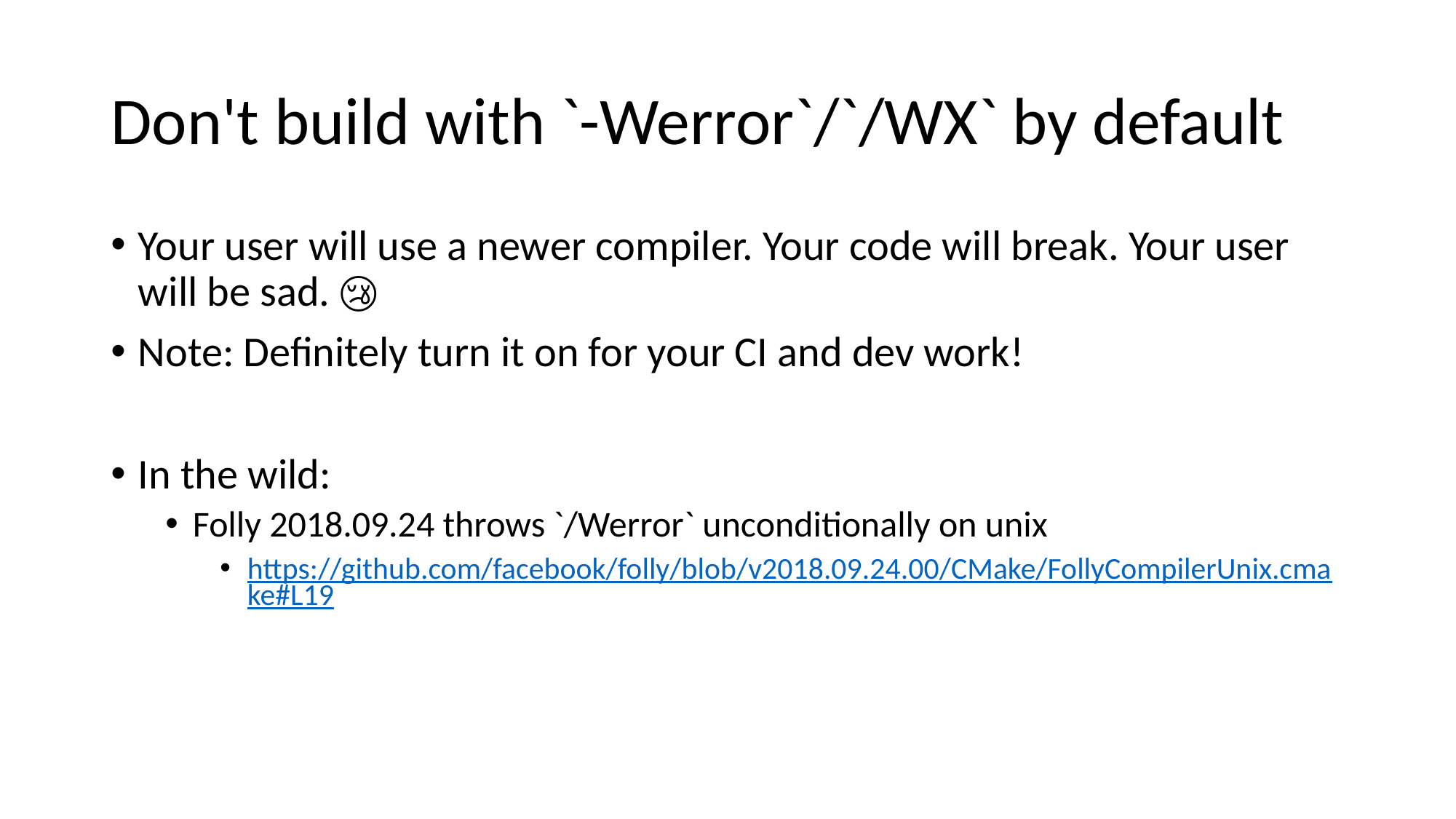

# Don't build with `-Werror`/`/WX` by default
Your user will use a newer compiler. Your code will break. Your user will be sad. 😢
Note: Definitely turn it on for your CI and dev work!

In the wild:
Folly 2018.09.24 throws `/Werror` unconditionally on unix
https://github.com/facebook/folly/blob/v2018.09.24.00/CMake/FollyCompilerUnix.cmake#L19